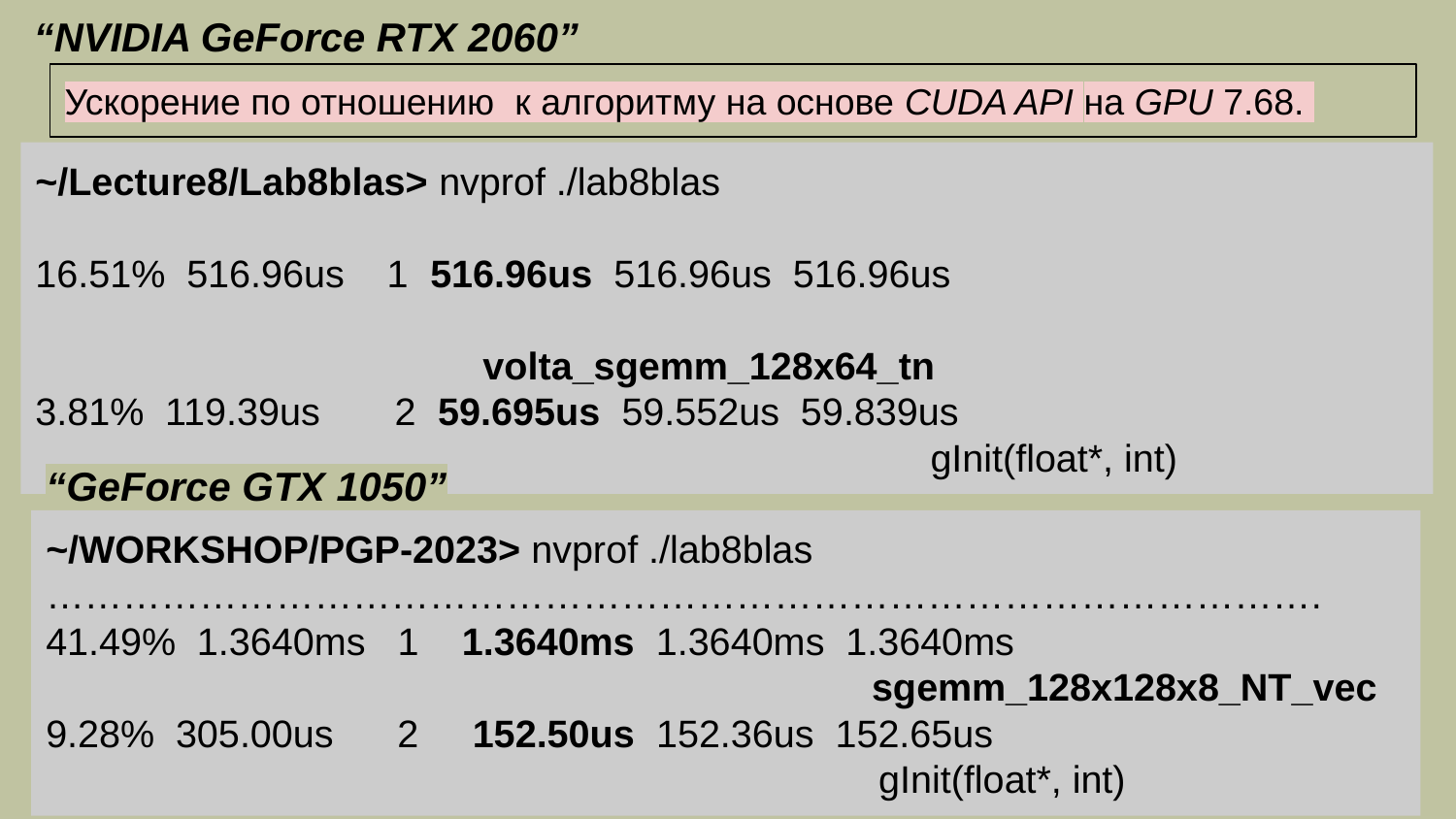

“NVIDIA GeForce RTX 2060”
Ускорение по отношению  к алгоритму на основе CUDA API на GPU 7.68.
~/Lecture8/Lab8blas> nvprof ./lab8blas

16.51%  516.96us    1  516.96us  516.96us  516.96us
 												 volta_sgemm_128x64_tn
3.81%  119.39us       2  59.695us  59.552us  59.839us
  gInit(float*, int)
“GeForce GTX 1050”
~/WORKSHOP/PGP-2023> nvprof ./lab8blas
……………………………………………………………………………………….
41.49%  1.3640ms   1    1.3640ms  1.3640ms  1.3640ms
                sgemm_128x128x8_NT_vec
9.28%  305.00us      2     152.50us  152.36us  152.65us
   gInit(float*, int)